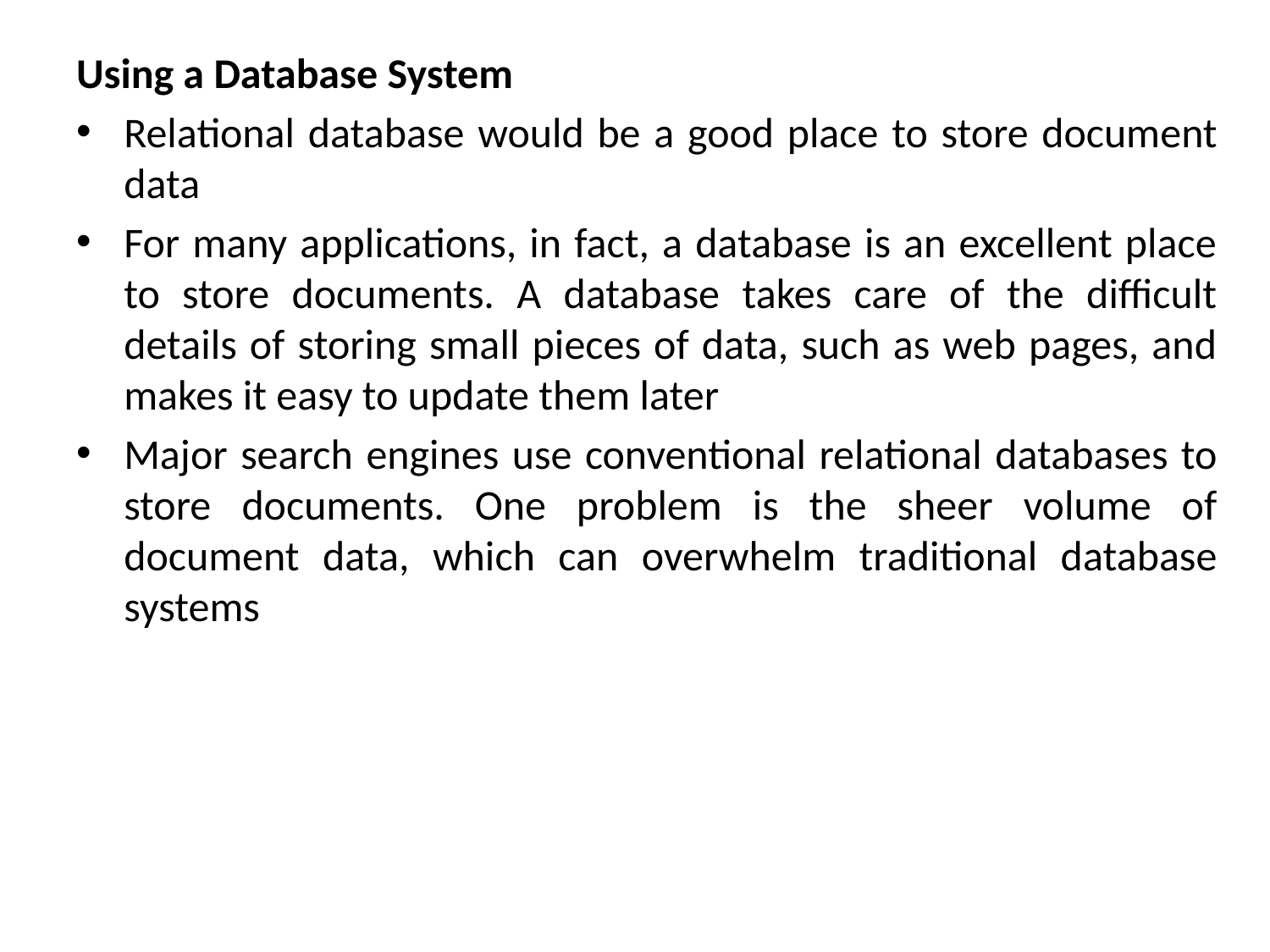

Using a Database System
Relational database would be a good place to store document data
For many applications, in fact, a database is an excellent place to store documents. A database takes care of the difficult details of storing small pieces of data, such as web pages, and makes it easy to update them later
Major search engines use conventional relational databases to store documents. One problem is the sheer volume of document data, which can overwhelm traditional database systems